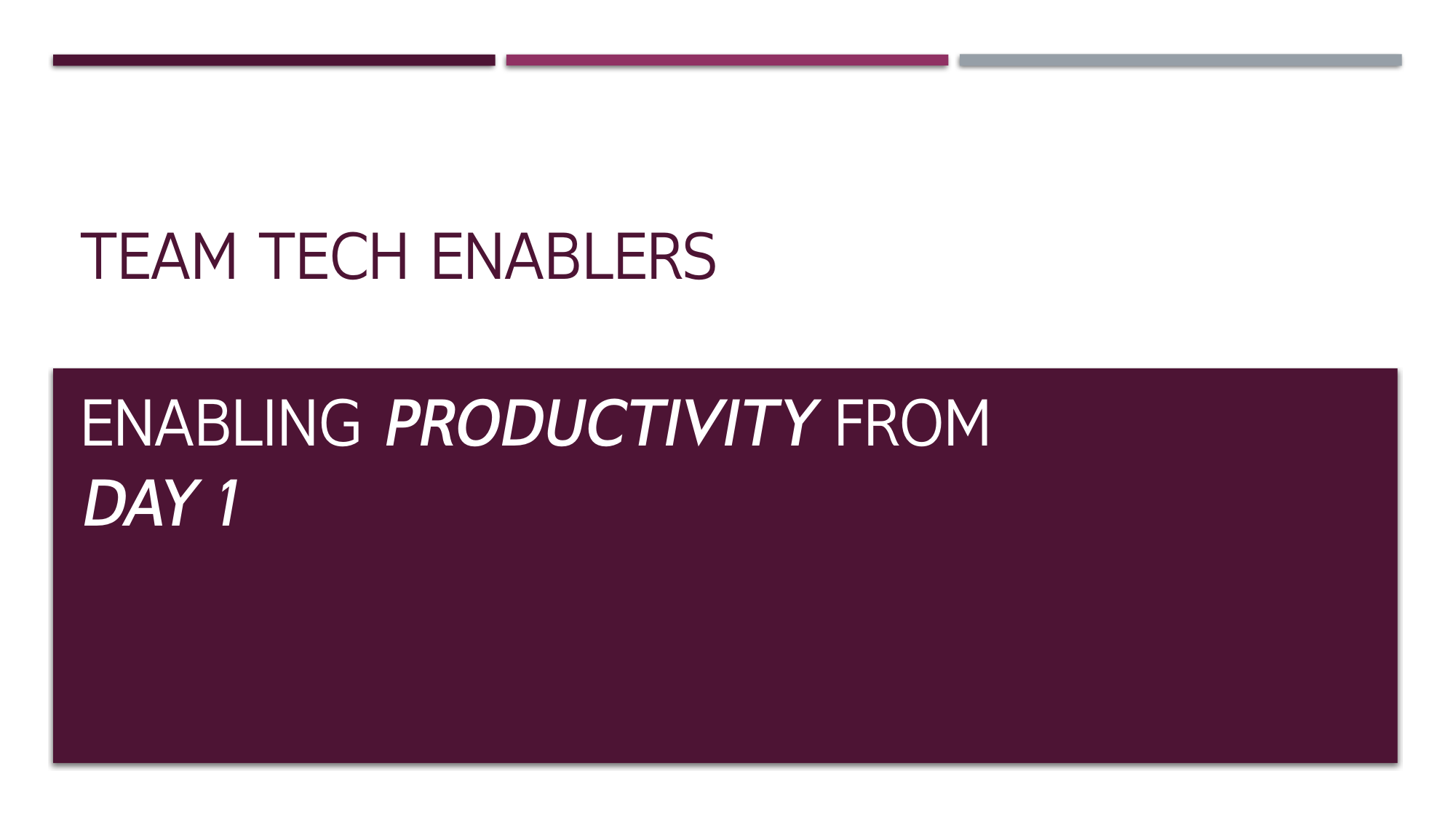

# Team TECH ENABLERS
ENABLING PRODUCTIVITY FROM
DAY 1